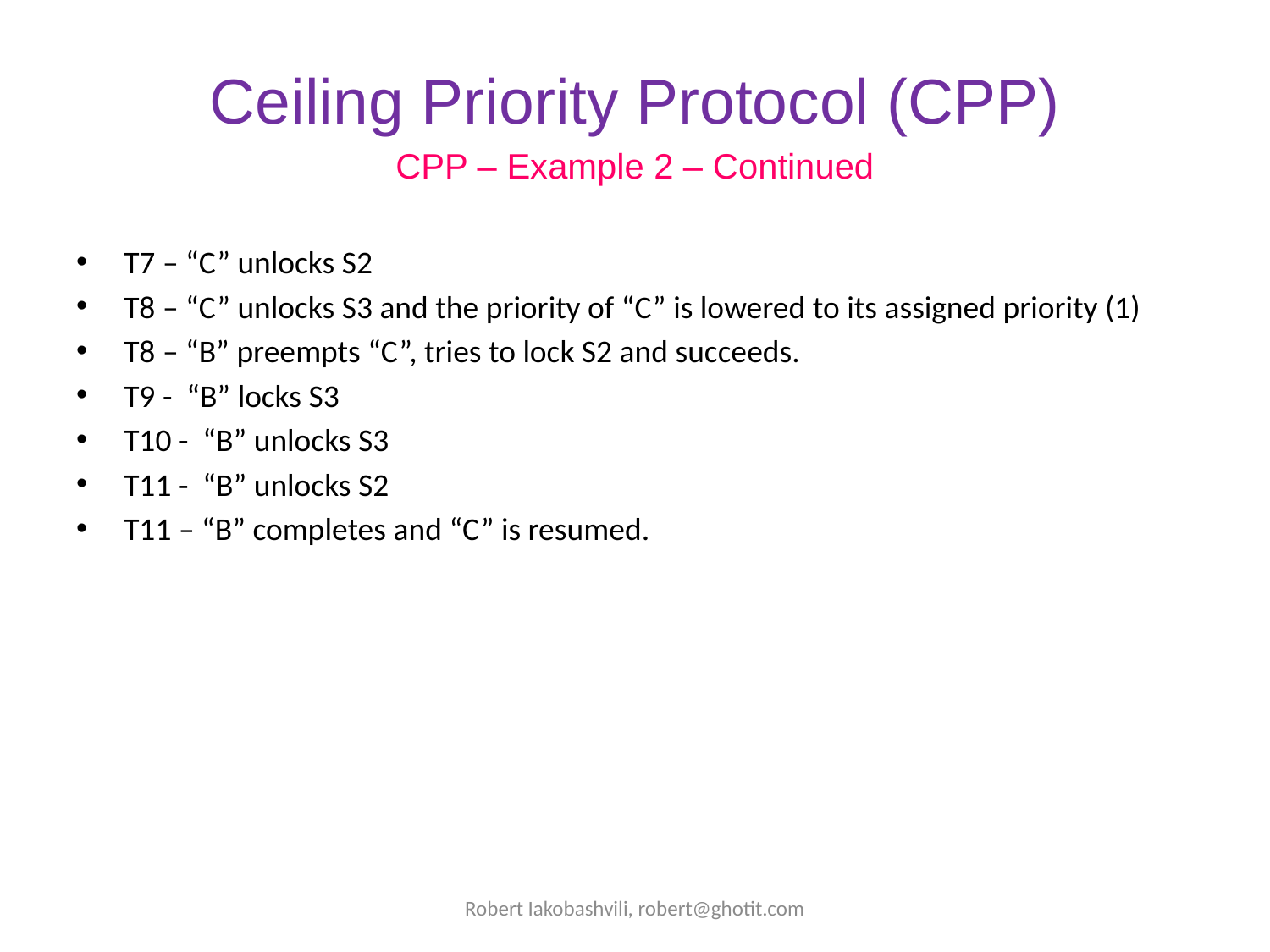

# Ceiling Priority Protocol (CPP)
CPP – Example 2 – Continued

T7 – “C” unlocks S2
T8 – “C” unlocks S3 and the priority of “C” is lowered to its assigned priority (1)
T8 – “B” preempts “C”, tries to lock S2 and succeeds.
T9 -  “B” locks S3
T10 -  “B” unlocks S3
T11 -  “B” unlocks S2
T11 – “B” completes and “C” is resumed.

Robert Iakobashvili, robert@ghotit.com